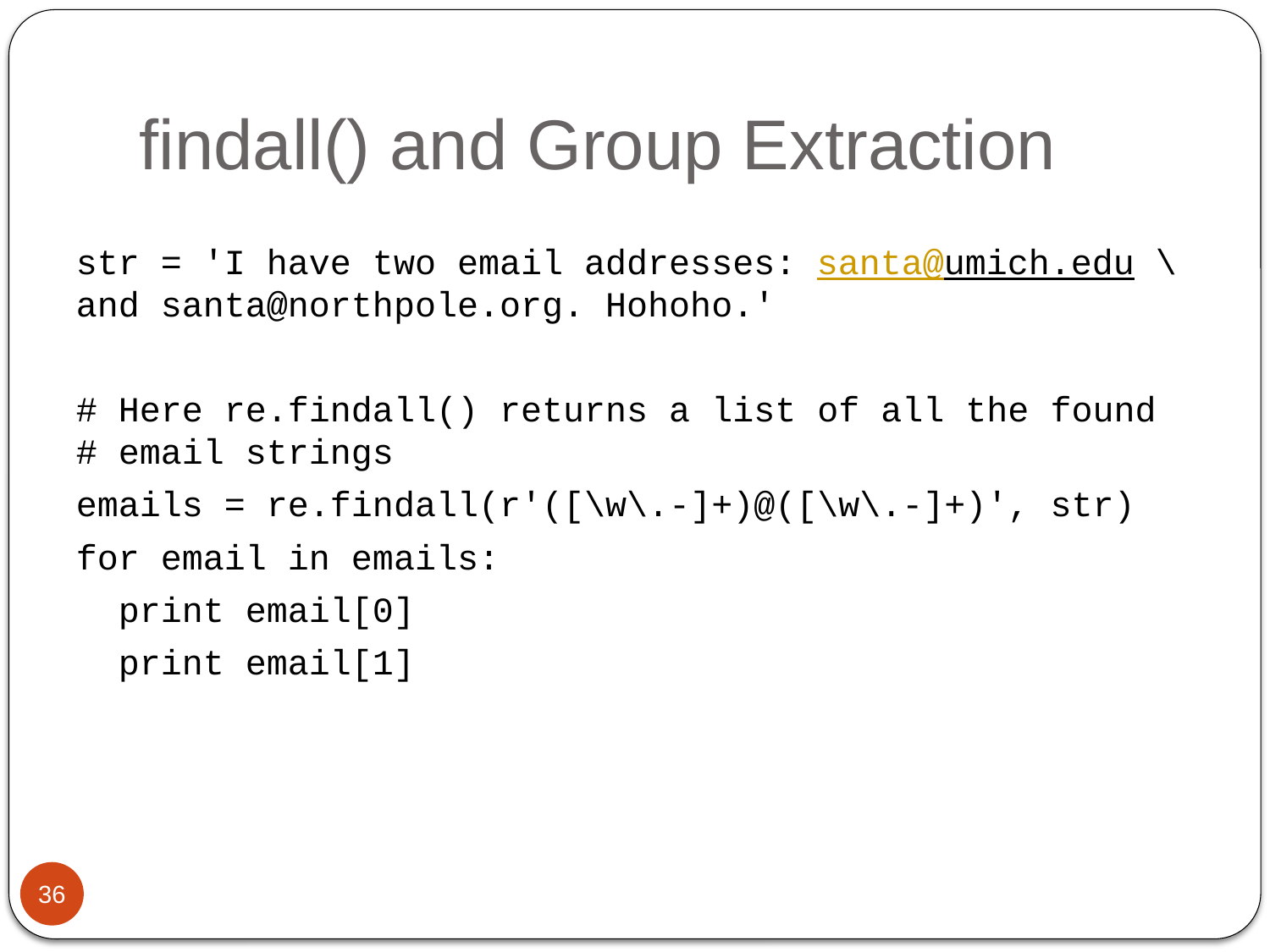

# findall() and Group Extraction
str = 'I have two email addresses: santa@umich.edu \ and santa@northpole.org. Hohoho.'

# Here re.findall() returns a list of all the found # email strings
emails = re.findall(r'([\w\.-]+)@([\w\.-]+)', str)
for email in emails:
  print email[0]
  print email[1]
36